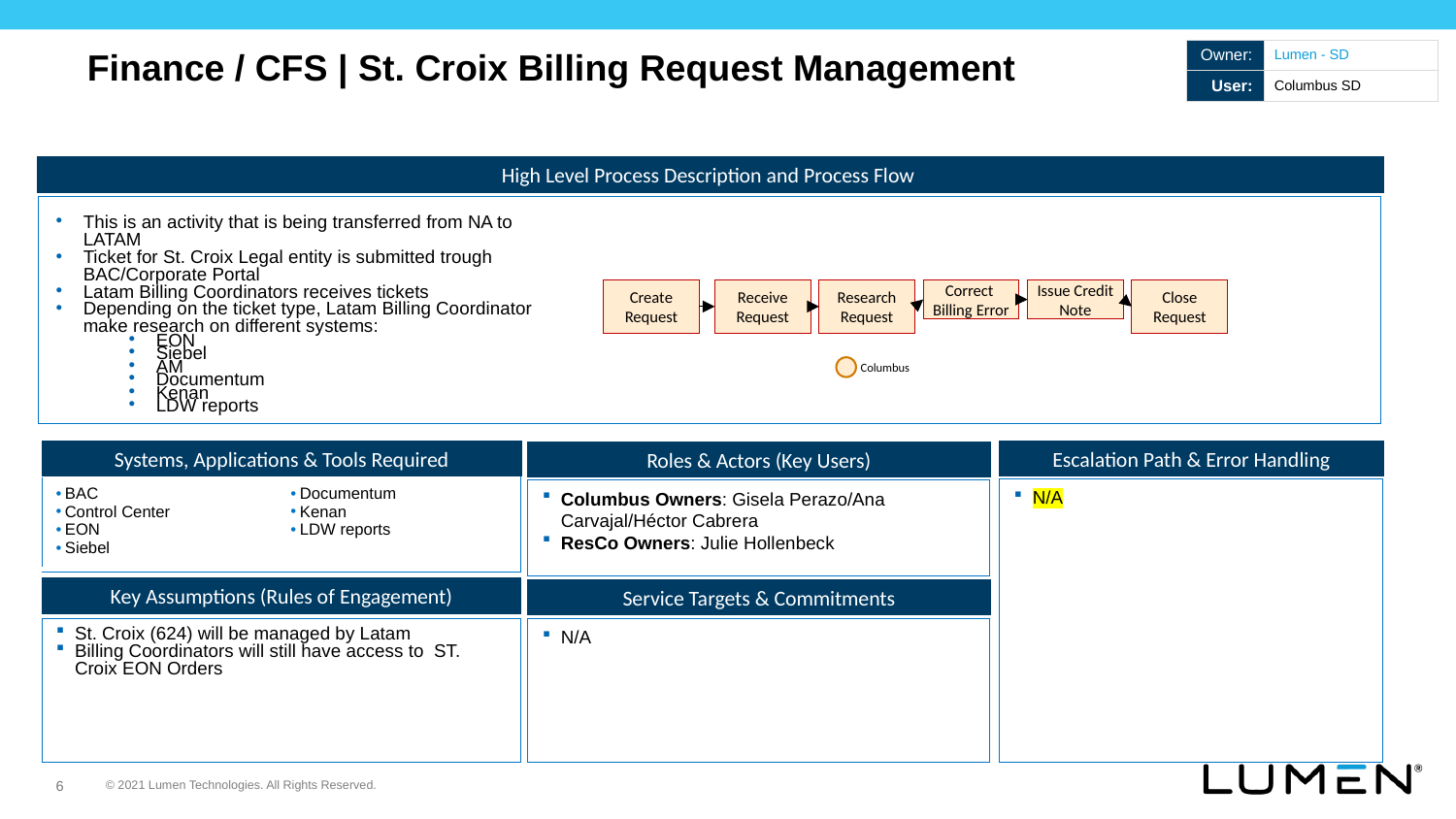

| Owner: | Lumen - SD |
| --- | --- |
| User: | Columbus SD |
Finance / CFS | St. Croix Billing Request Management
High Level Process Description and Process Flow

This is an activity that is being transferred from NA to LATAM
Ticket for St. Croix Legal entity is submitted trough BAC/Corporate Portal
Latam Billing Coordinators receives tickets
Depending on the ticket type, Latam Billing Coordinator make research on different systems:
EON
Siebel
AM
Documentum
Kenan
LDW reports
Create Request
Receive Request
Research Request
Close Request
Correct
Billing Error
Issue Credit Note

Columbus
Systems, Applications & Tools Required
Escalation Path & Error Handling
Roles & Actors (Key Users)

| BAC Control Center EON Siebel | Documentum Kenan LDW reports |
| --- | --- |
N/A

Columbus Owners: Gisela Perazo/Ana Carvajal/Héctor Cabrera
ResCo Owners: Julie Hollenbeck

Key Assumptions (Rules of Engagement)
Service Targets & Commitments
St. Croix (624) will be managed by Latam
Billing Coordinators will still have access to  ST. Croix EON Orders
N/A

6